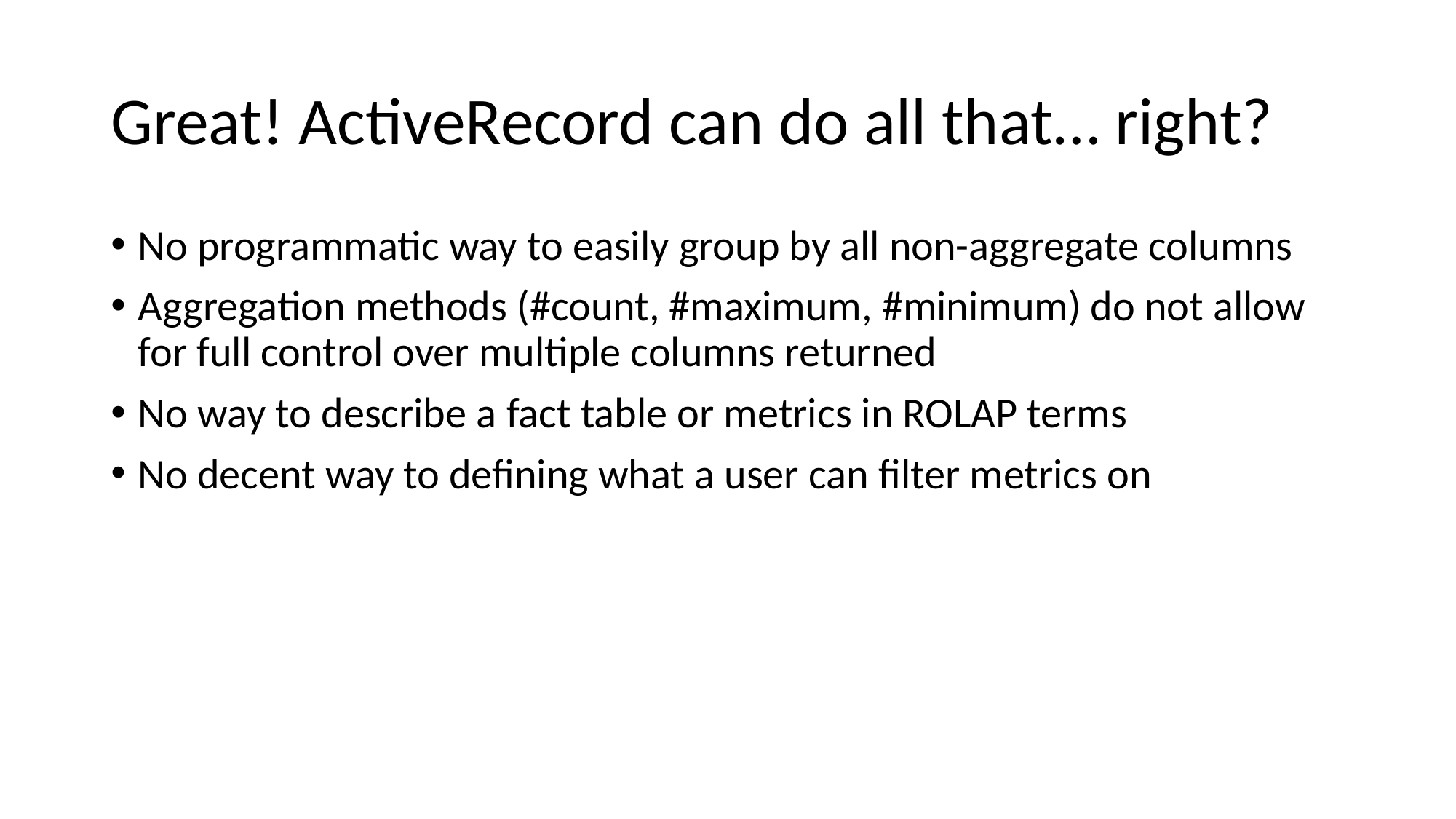

# Great! ActiveRecord can do all that… right?
No programmatic way to easily group by all non-aggregate columns
Aggregation methods (#count, #maximum, #minimum) do not allow for full control over multiple columns returned
No way to describe a fact table or metrics in ROLAP terms
No decent way to defining what a user can filter metrics on